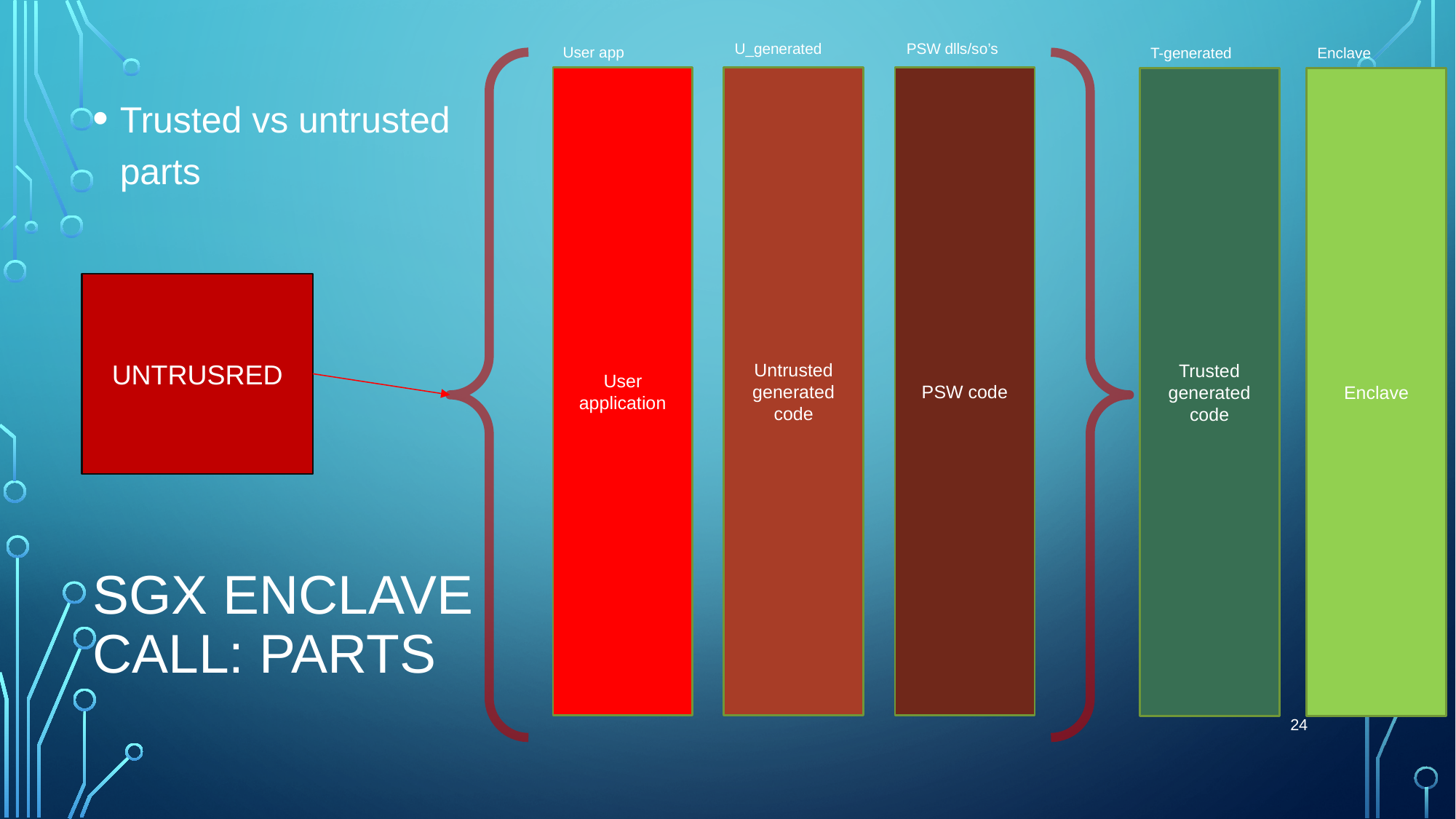

U_generated
PSW dlls/so’s
User app
Enclave
T-generated

User application
Untrusted generated code
PSW code
Trusted generated code
Enclave
Trusted vs untrusted parts
UNTRUSRED
# SGX ENCLAVE call: parts
24